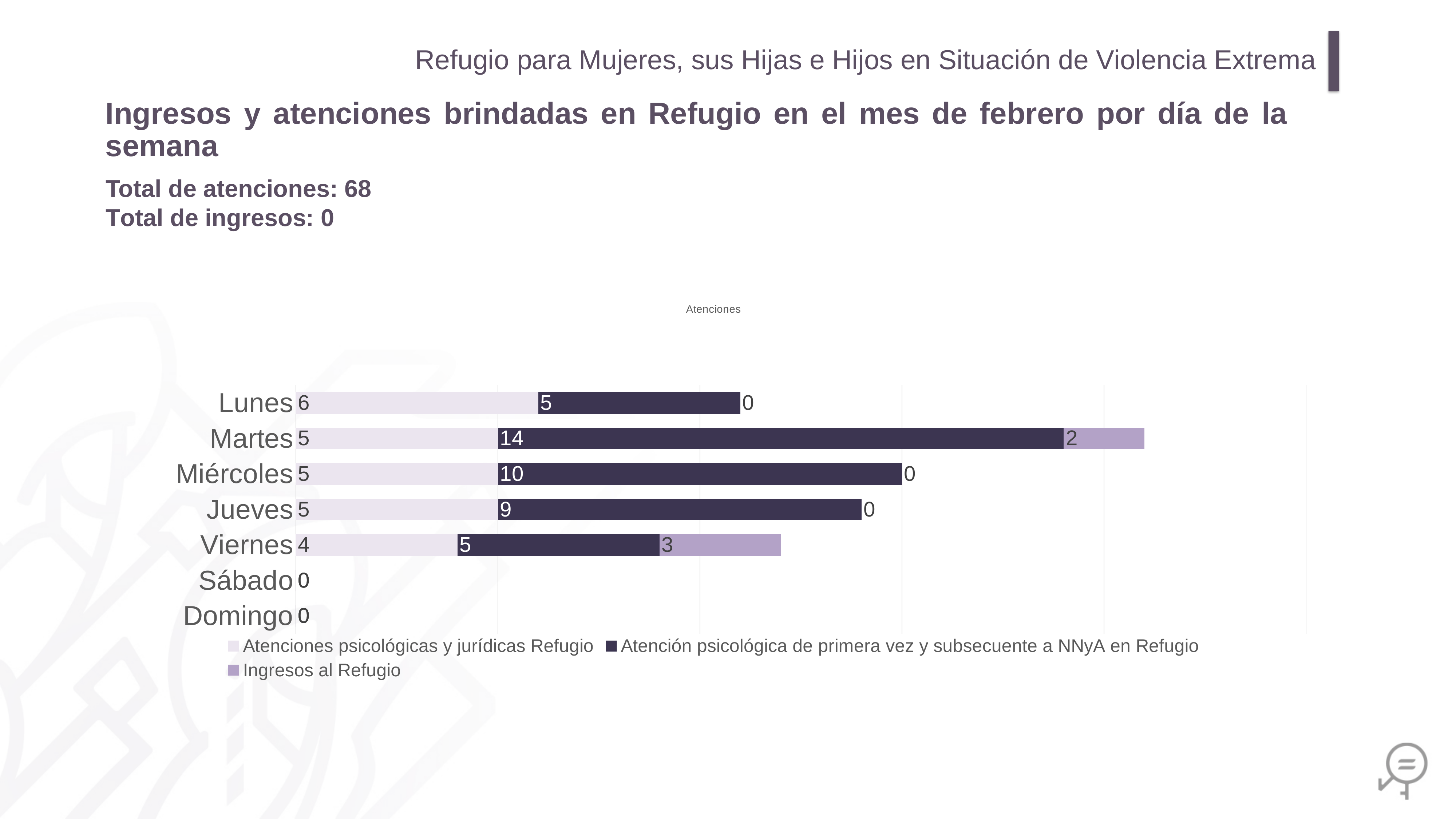

Refugio para Mujeres, sus Hijas e Hijos en Situación de Violencia Extrema
Ingresos y atenciones brindadas en Refugio en el mes de febrero por día de la semana
Total de atenciones: 68
Total de ingresos: 0

### Chart: Atenciones

| Category | Atenciones psicológicas y jurídicas Refugio | Atención psicológica de primera vez y subsecuente a NNyA en Refugio | Ingresos al Refugio |
|---|---|---|---|
| Domingo | 0.0 | 0.0 | 0.0 |
| Sábado | 0.0 | 0.0 | 0.0 |
| Viernes | 4.0 | 5.0 | 3.0 |
| Jueves | 5.0 | 9.0 | 0.0 |
| Miércoles | 5.0 | 10.0 | 0.0 |
| Martes | 5.0 | 14.0 | 2.0 |
| Lunes | 6.0 | 5.0 | 0.0 |